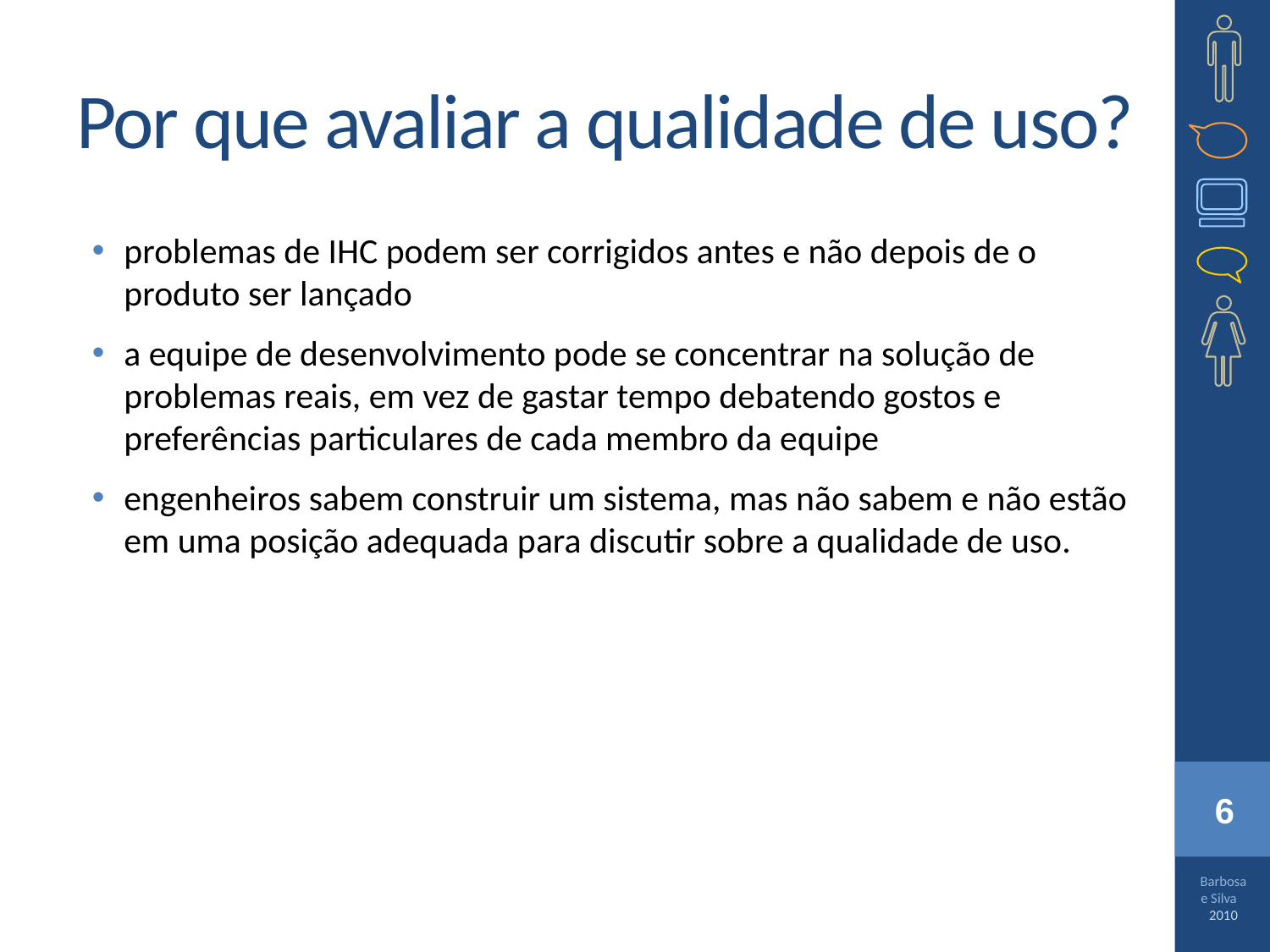

# Por que avaliar a qualidade de uso?
problemas de IHC podem ser corrigidos antes e não depois de o produto ser lançado
a equipe de desenvolvimento pode se concentrar na solução de problemas reais, em vez de gastar tempo debatendo gostos e preferências particulares de cada membro da equipe
engenheiros sabem construir um sistema, mas não sabem e não estão em uma posição adequada para discutir sobre a qualidade de uso.